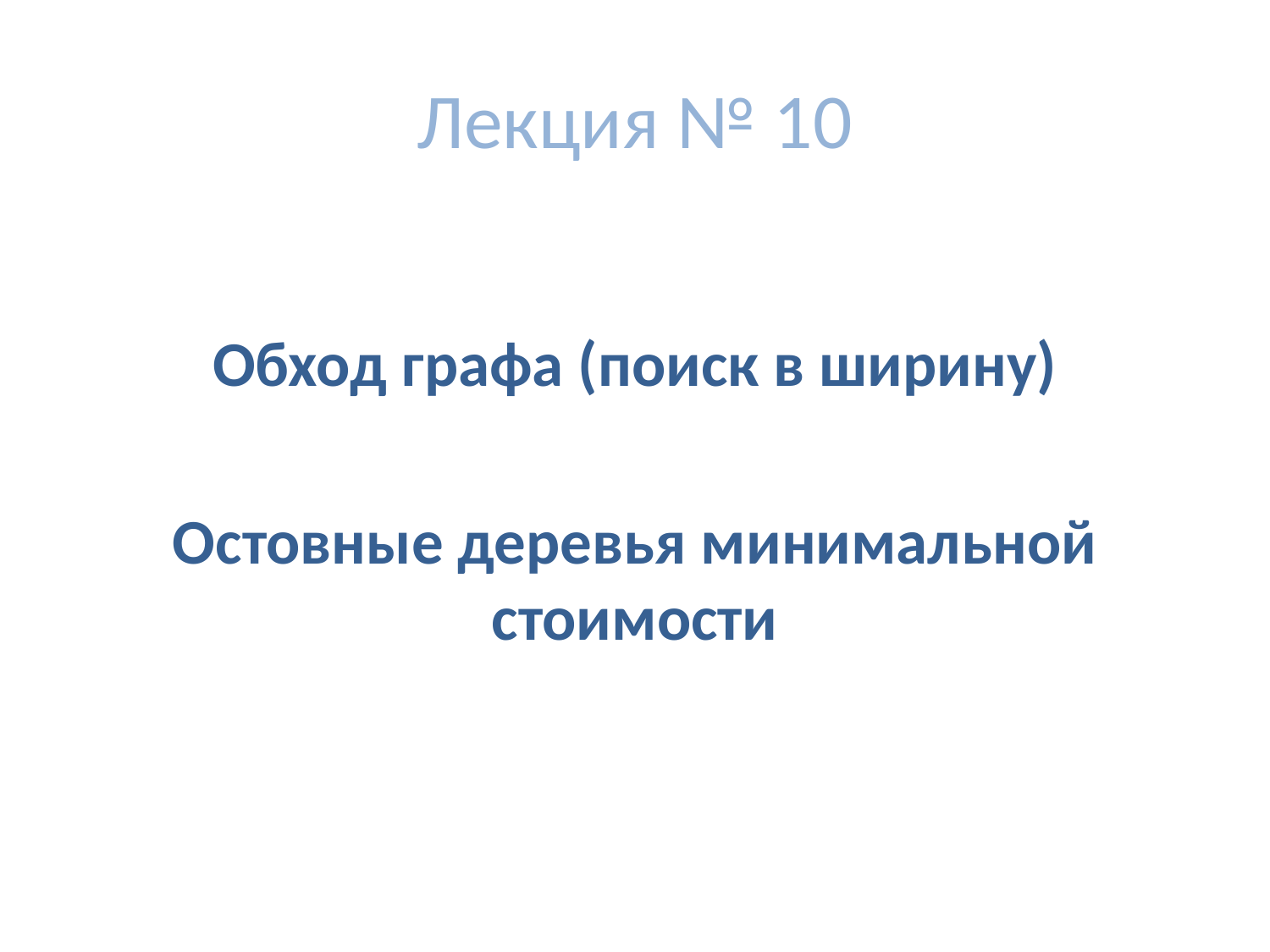

# Лекция № 10
Обход графа (поиск в ширину)

Остовные деревья минимальной стоимости